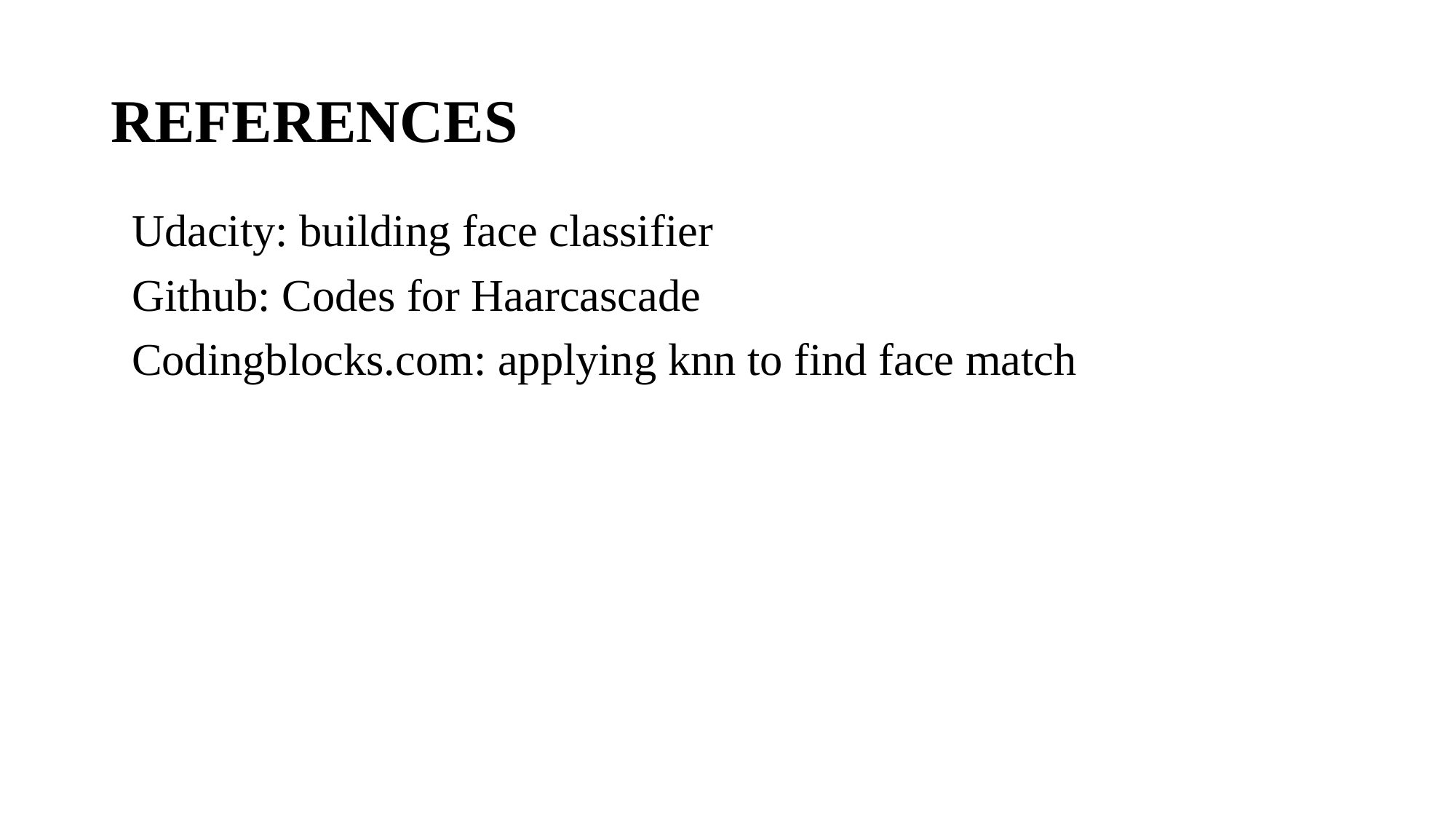

# REFERENCES
Udacity: building face classifier
Github: Codes for Haarcascade
Codingblocks.com: applying knn to find face match